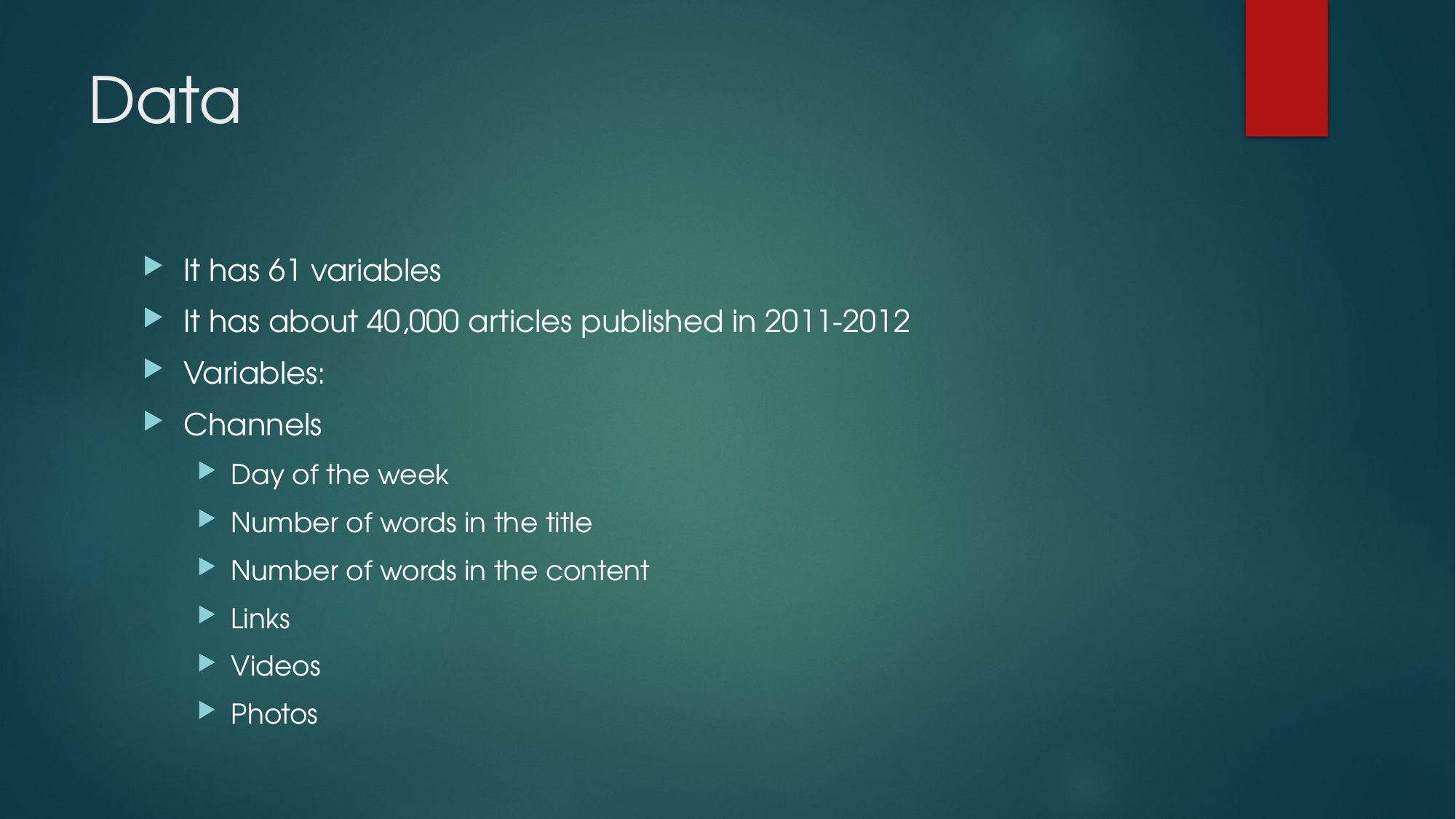

# Data
It has 61 variables
It has about 40,000 articles published in 2011-2012
Variables:
Channels
Day of the week
Number of words in the title
Number of words in the content
Links
Videos
Photos